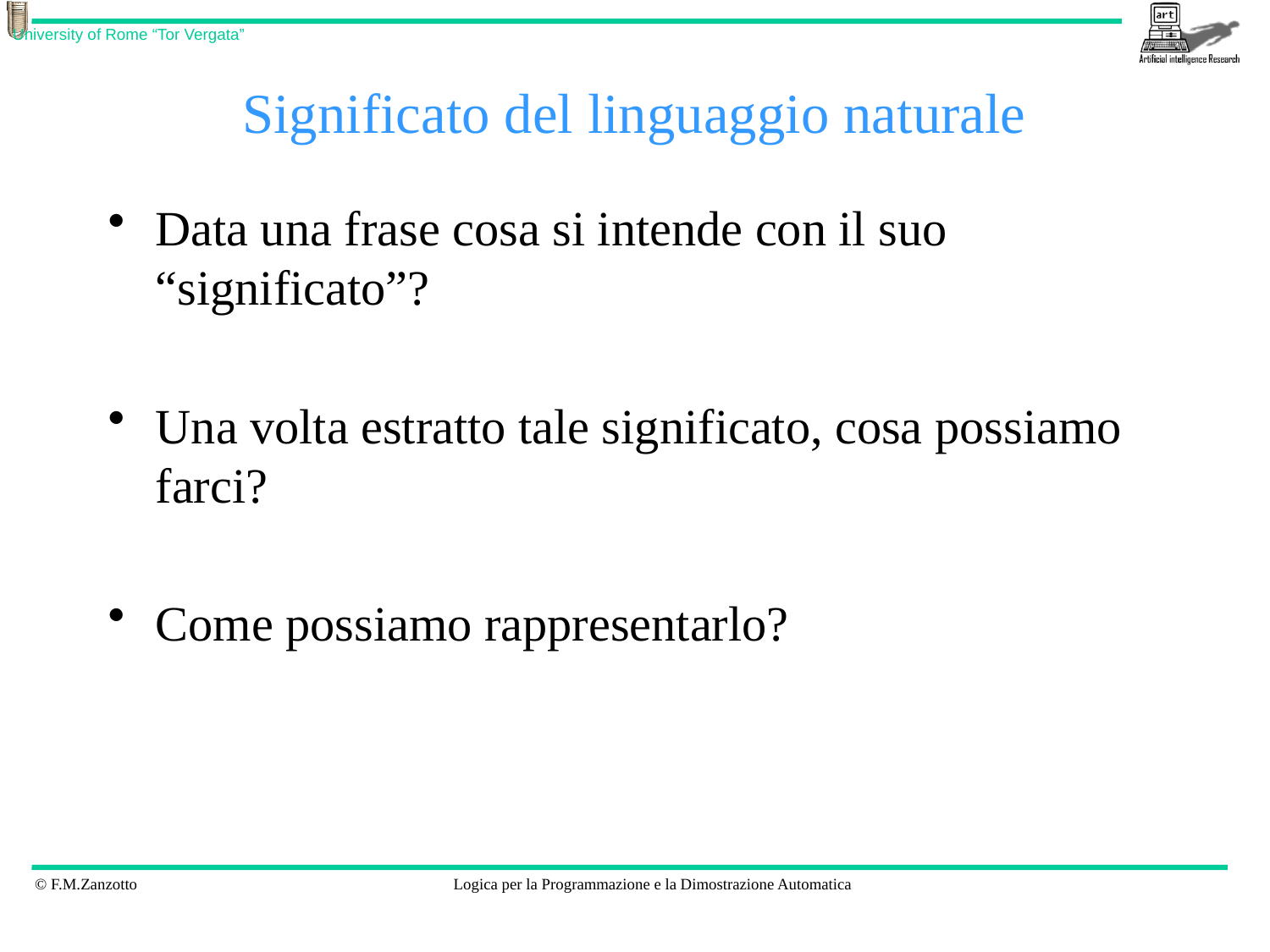

# Significato del linguaggio naturale
Data una frase cosa si intende con il suo “significato”?

Una volta estratto tale significato, cosa possiamo farci?

Come possiamo rappresentarlo?